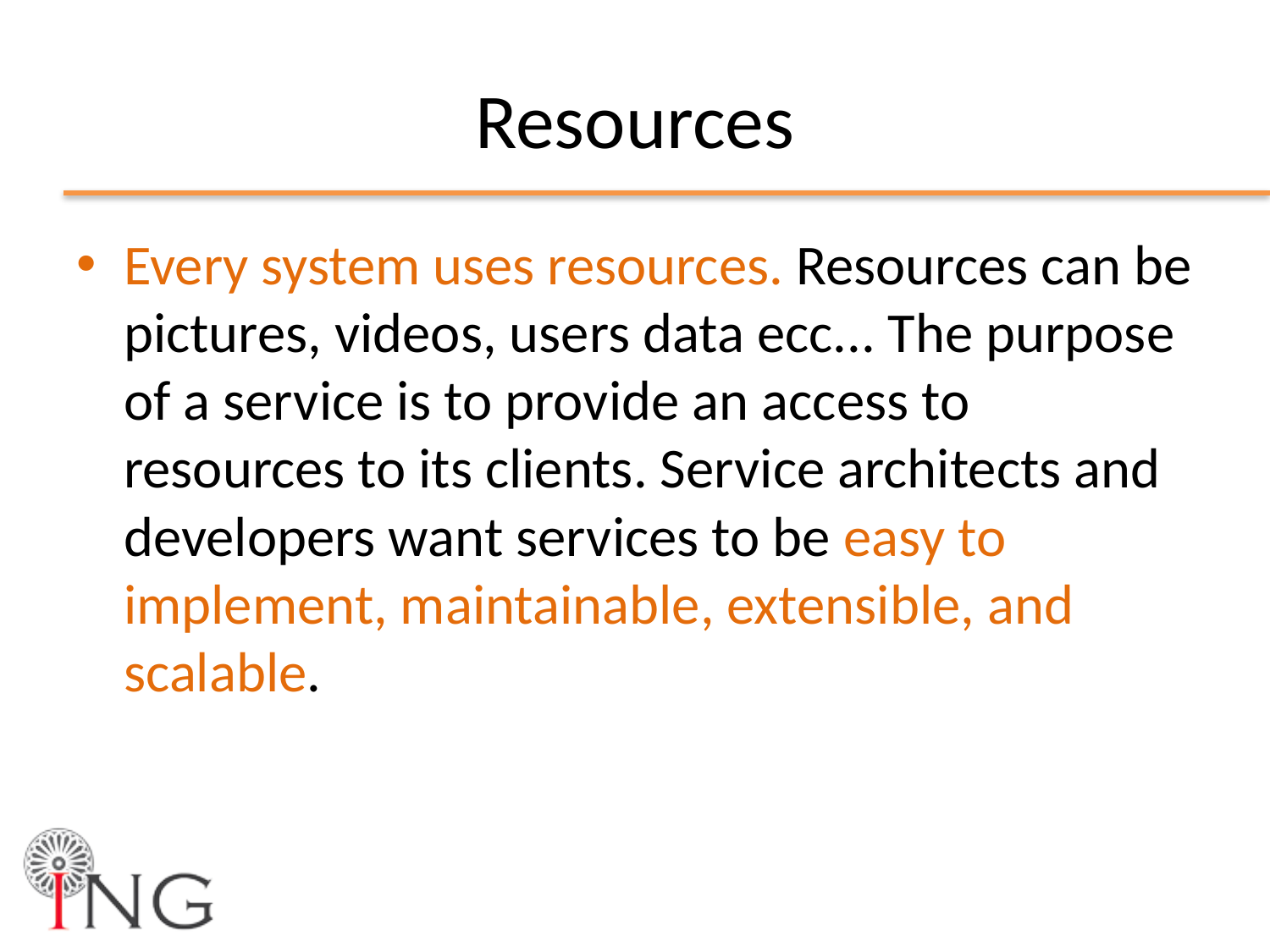

# Resources
Every system uses resources. Resources can be pictures, videos, users data ecc... The purpose of a service is to provide an access to resources to its clients. Service architects and developers want services to be easy to implement, maintainable, extensible, and scalable.